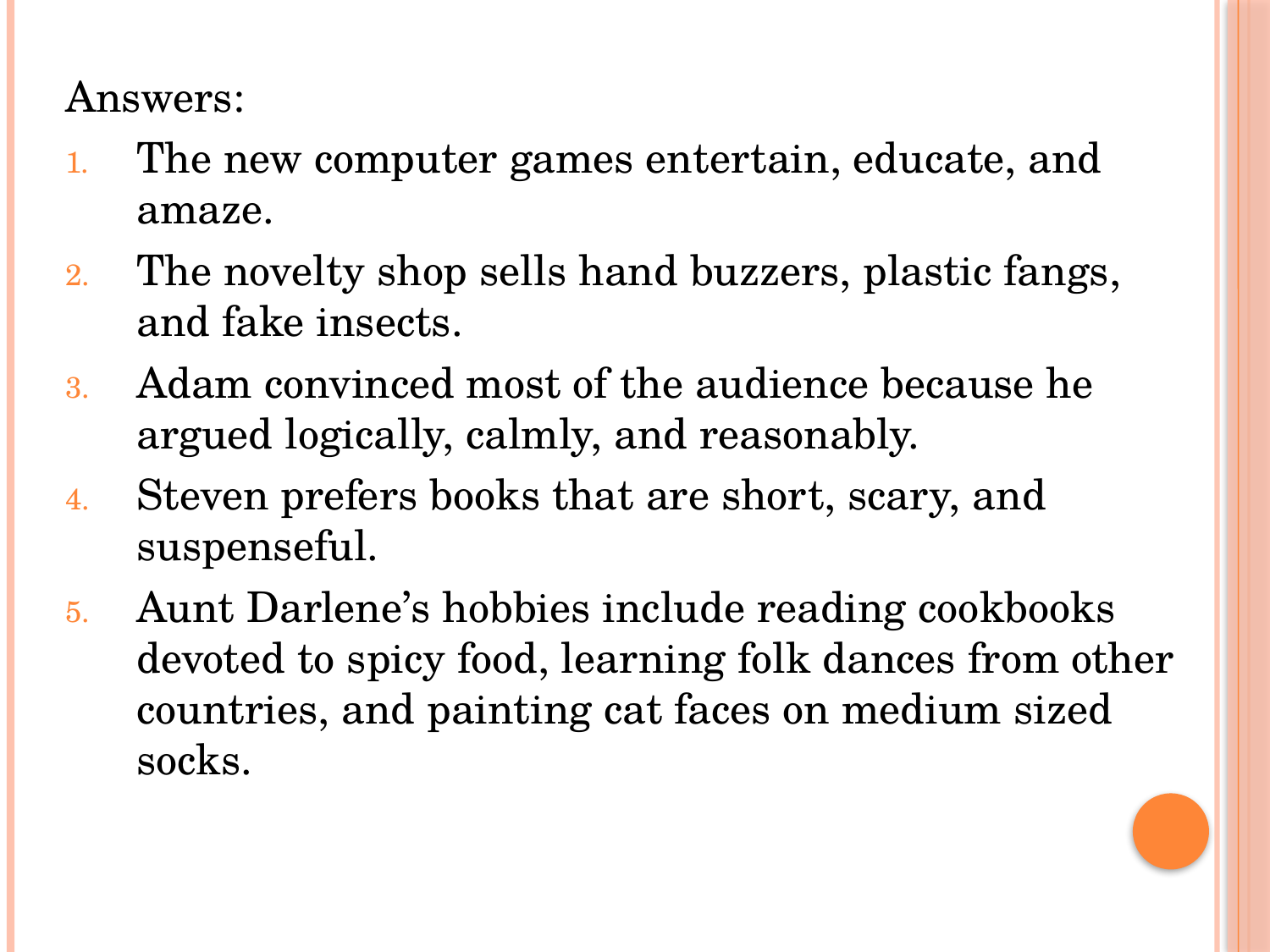

Answers:
The new computer games entertain, educate, and amaze.
The novelty shop sells hand buzzers, plastic fangs, and fake insects.
Adam convinced most of the audience because he argued logically, calmly, and reasonably.
Steven prefers books that are short, scary, and suspenseful.
Aunt Darlene’s hobbies include reading cookbooks devoted to spicy food, learning folk dances from other countries, and painting cat faces on medium sized socks.